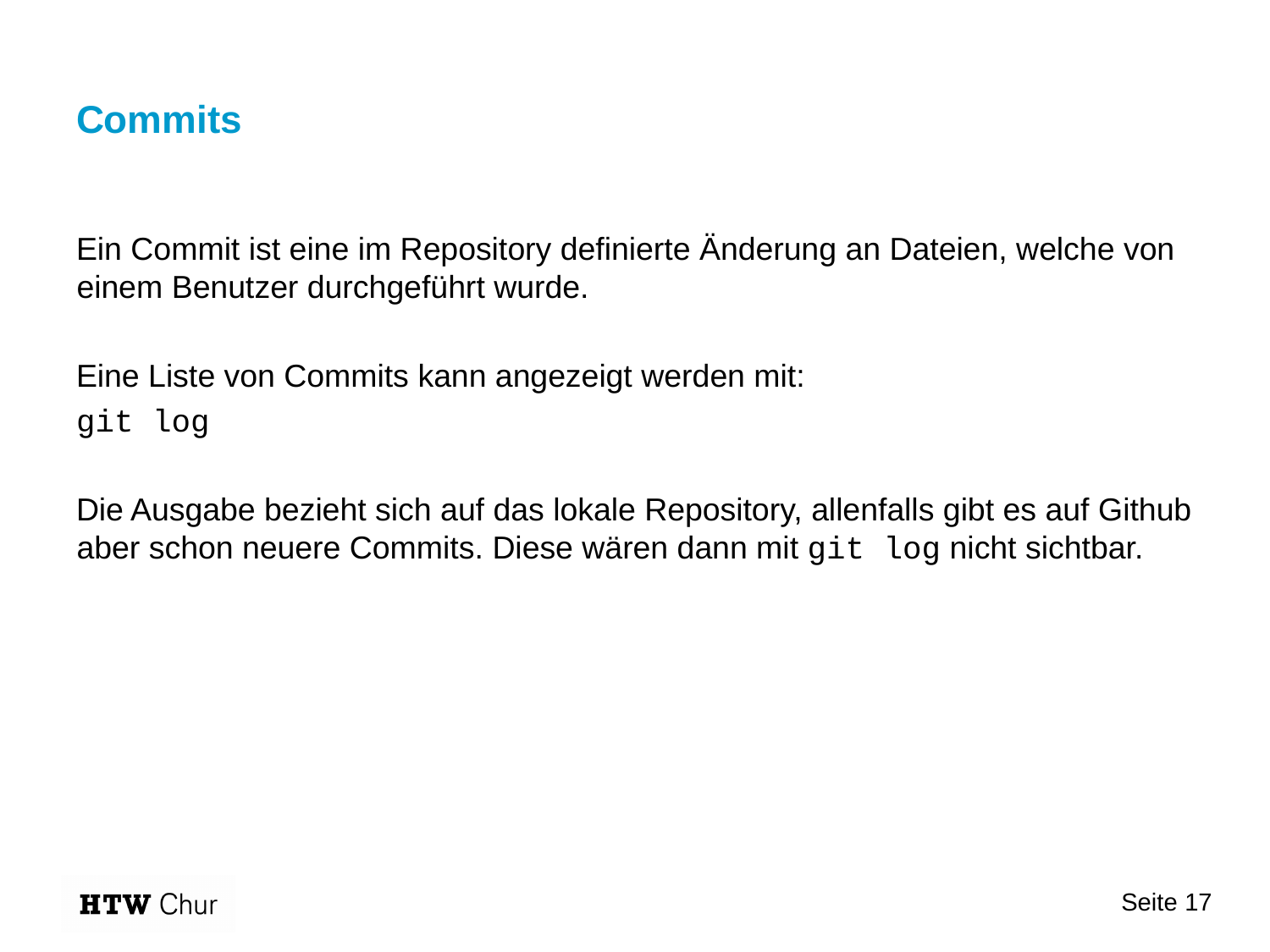

# Commits
Ein Commit ist eine im Repository definierte Änderung an Dateien, welche von einem Benutzer durchgeführt wurde.

Eine Liste von Commits kann angezeigt werden mit:
git log

Die Ausgabe bezieht sich auf das lokale Repository, allenfalls gibt es auf Github aber schon neuere Commits. Diese wären dann mit git log nicht sichtbar.
Seite 17